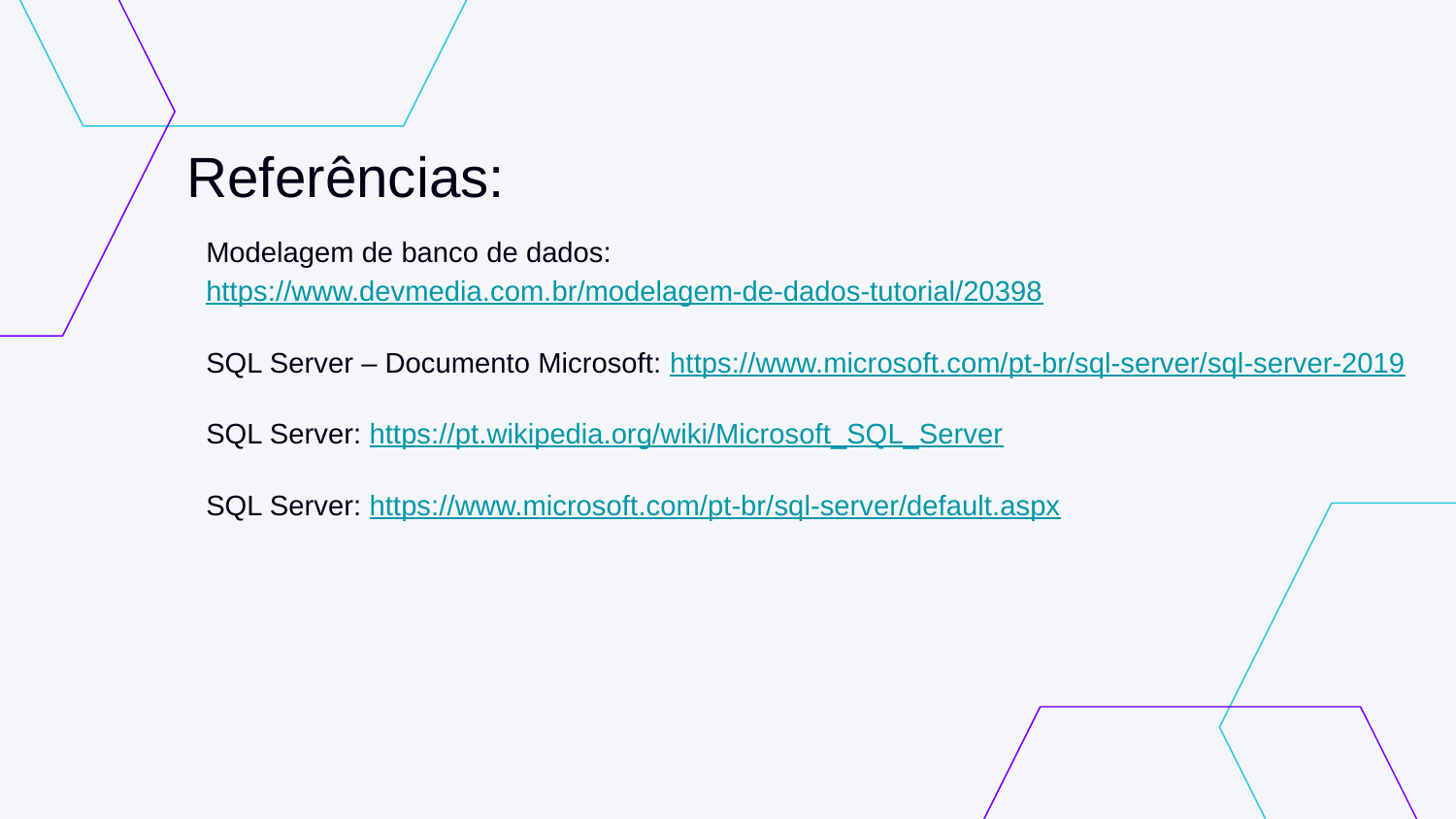

# Referências:
Modelagem de banco de dados: https://www.devmedia.com.br/modelagem-de-dados-tutorial/20398
SQL Server – Documento Microsoft: https://www.microsoft.com/pt-br/sql-server/sql-server-2019
SQL Server: https://pt.wikipedia.org/wiki/Microsoft_SQL_Server
SQL Server: https://www.microsoft.com/pt-br/sql-server/default.aspx